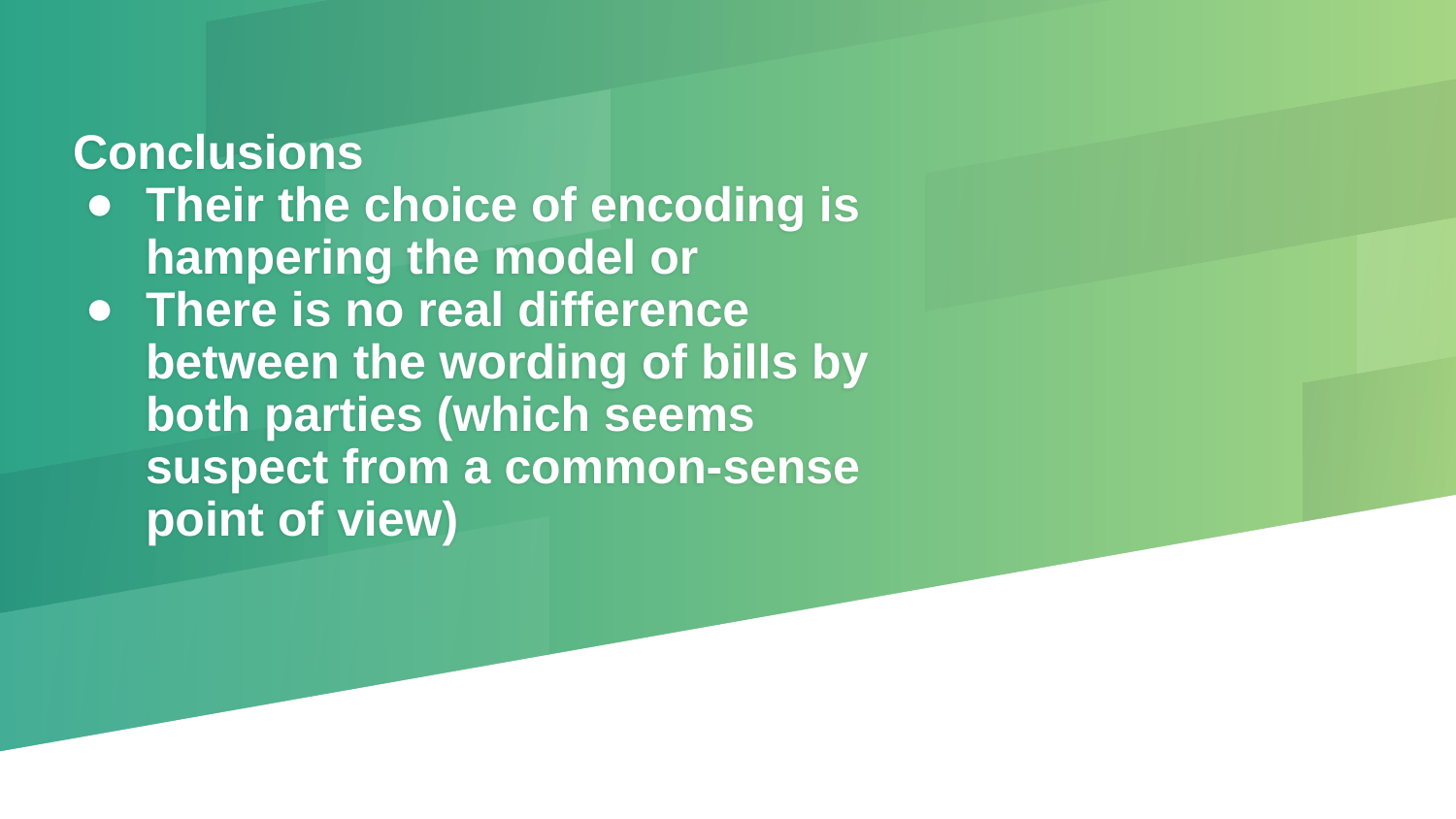

# Conclusions
Their the choice of encoding is hampering the model or
There is no real difference between the wording of bills by both parties (which seems suspect from a common-sense point of view)